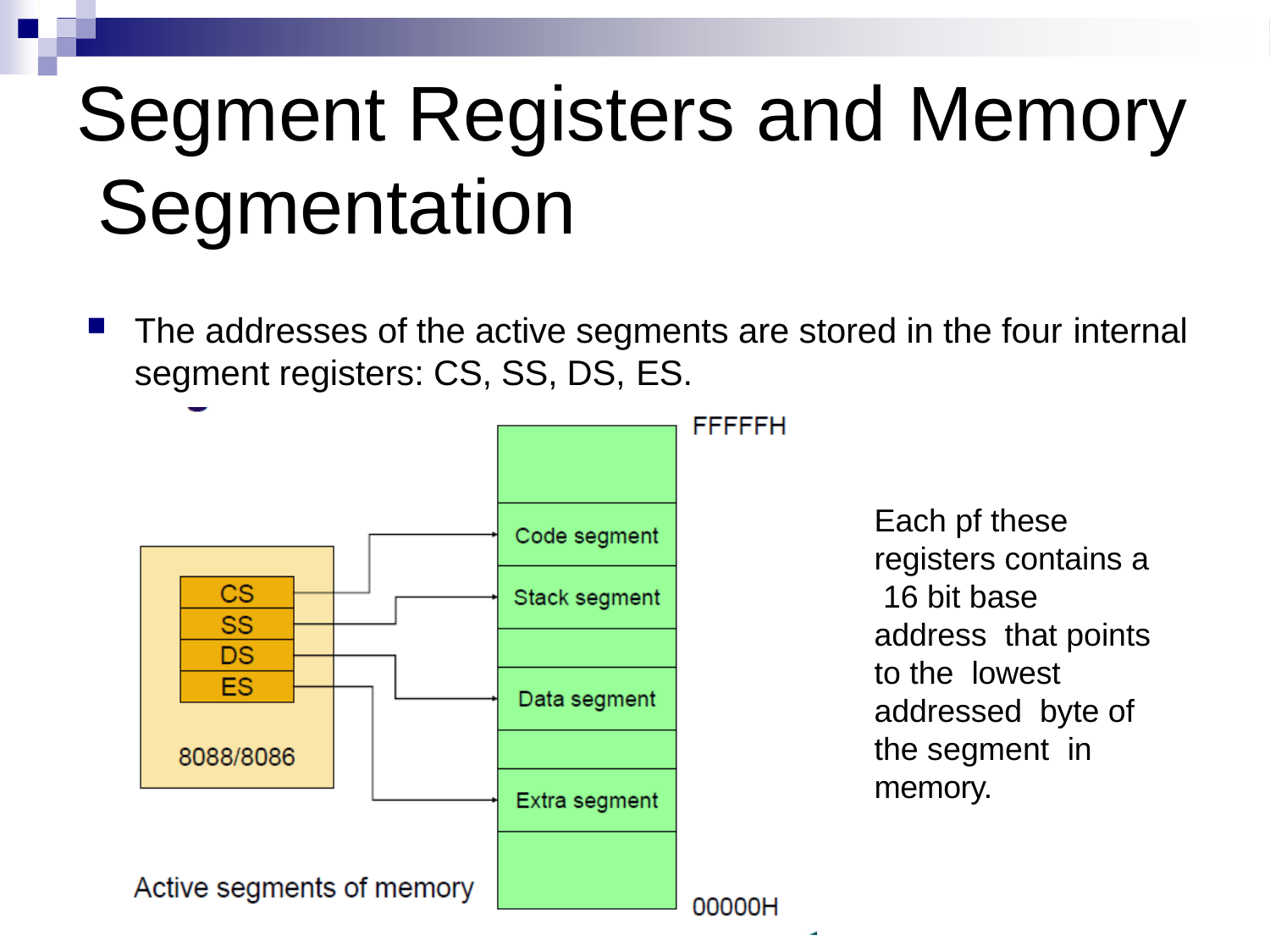

# Segment Registers and Memory  Segmentation
The addresses of the active segments are stored in the four internal
segment registers: CS, SS, DS, ES.

Each pf these  registers contains a  16 bit base address  that points to the  lowest addressed  byte of the segment  in memory.